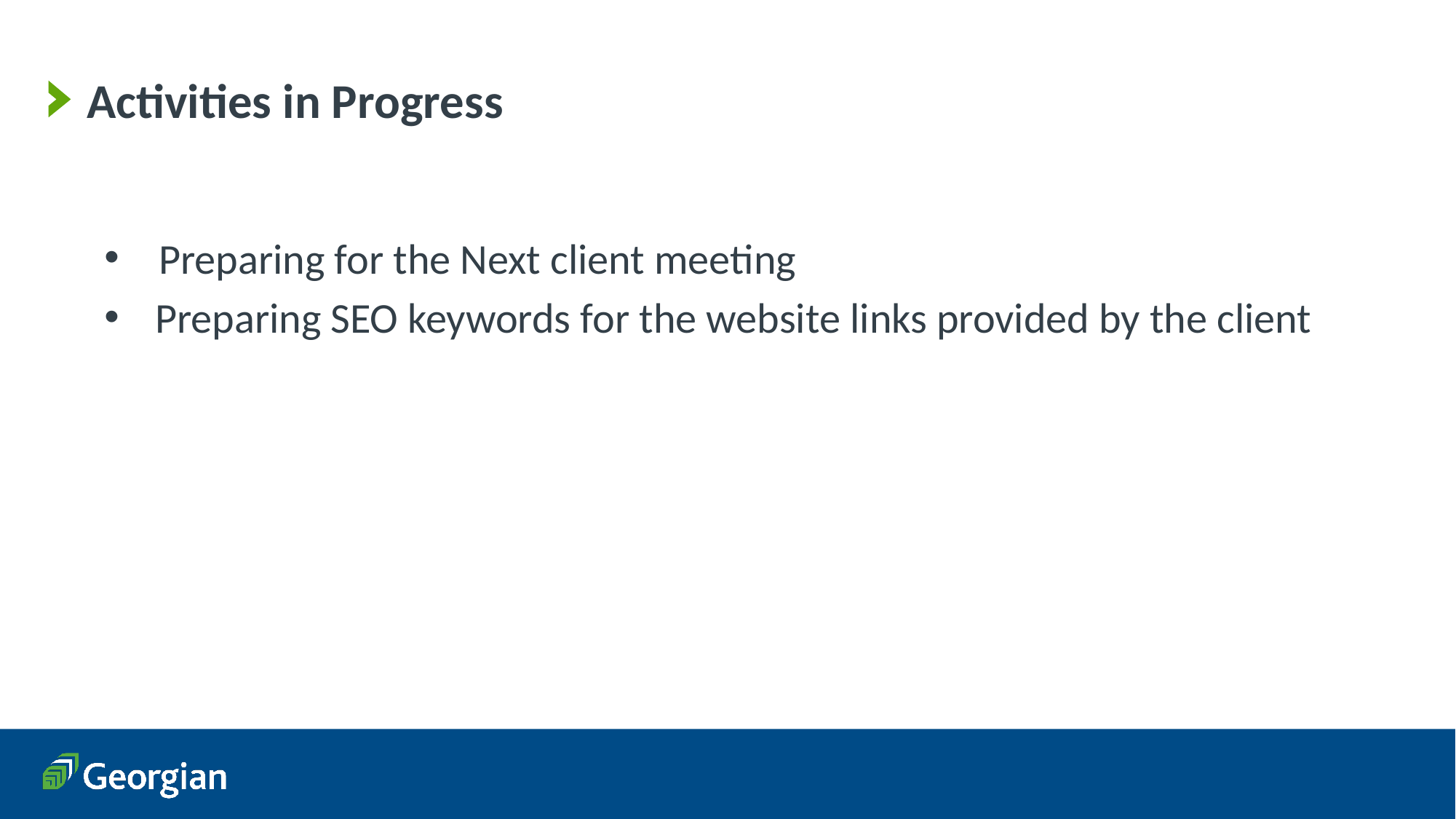

# Activities in Progress

Preparing for the Next client meeting
   Preparing SEO keywords for the website links provided by the client